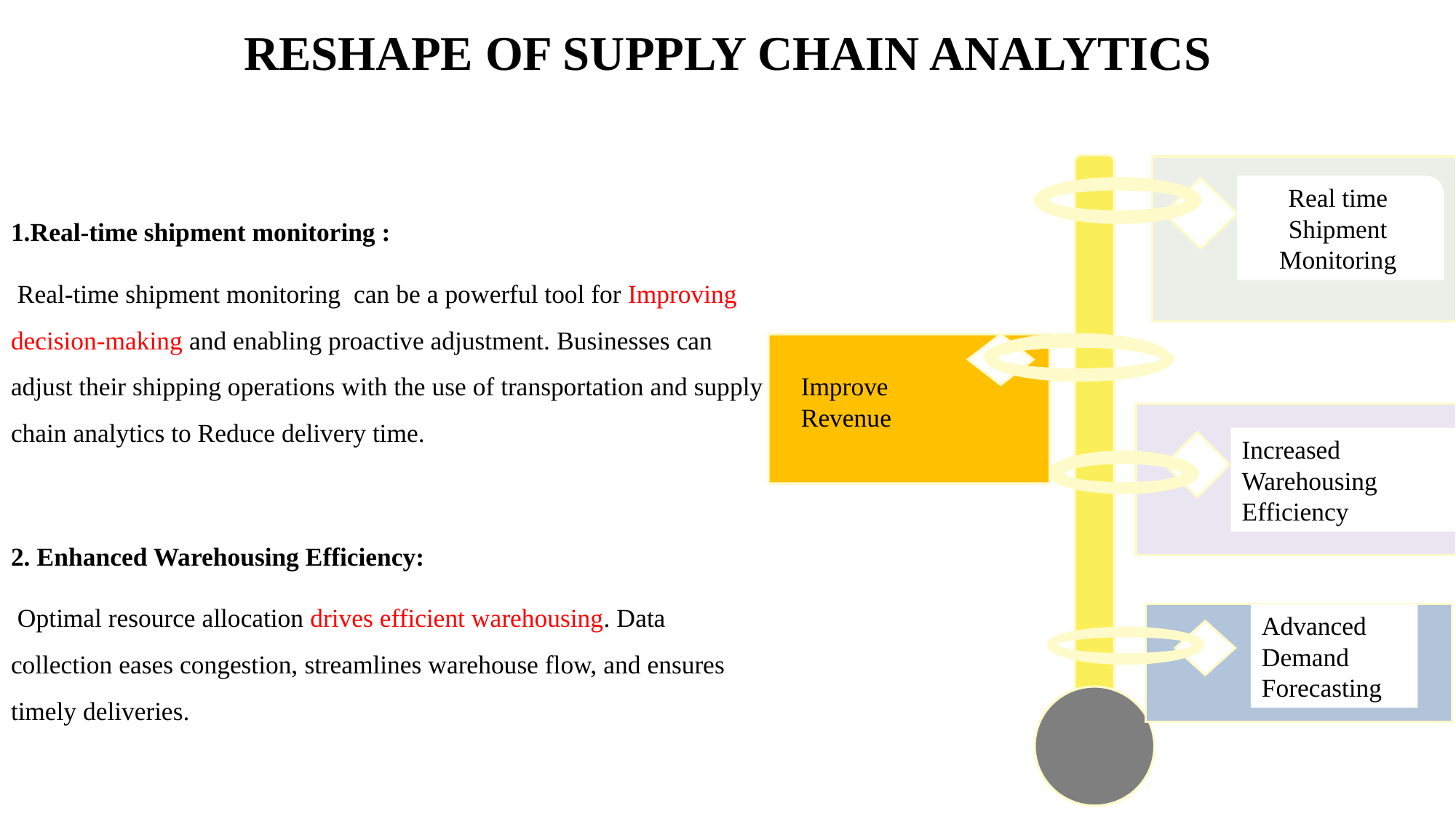

# RESHAPE OF SUPPLY CHAIN ANALYTICS

Real time Shipment Monitoring

1.Real-time shipment monitoring :
 Real-time shipment monitoring  can be a powerful tool for Improving decision-making and enabling proactive adjustment. Businesses can adjust their shipping operations with the use of transportation and supply chain analytics to Reduce delivery time.

2. Enhanced Warehousing Efficiency:
 Optimal resource allocation drives efficient warehousing. Data collection eases congestion, streamlines warehouse flow, and ensures timely deliveries.

Improve Revenue

Increased Warehousing Efficiency

Advanced Demand Forecasting